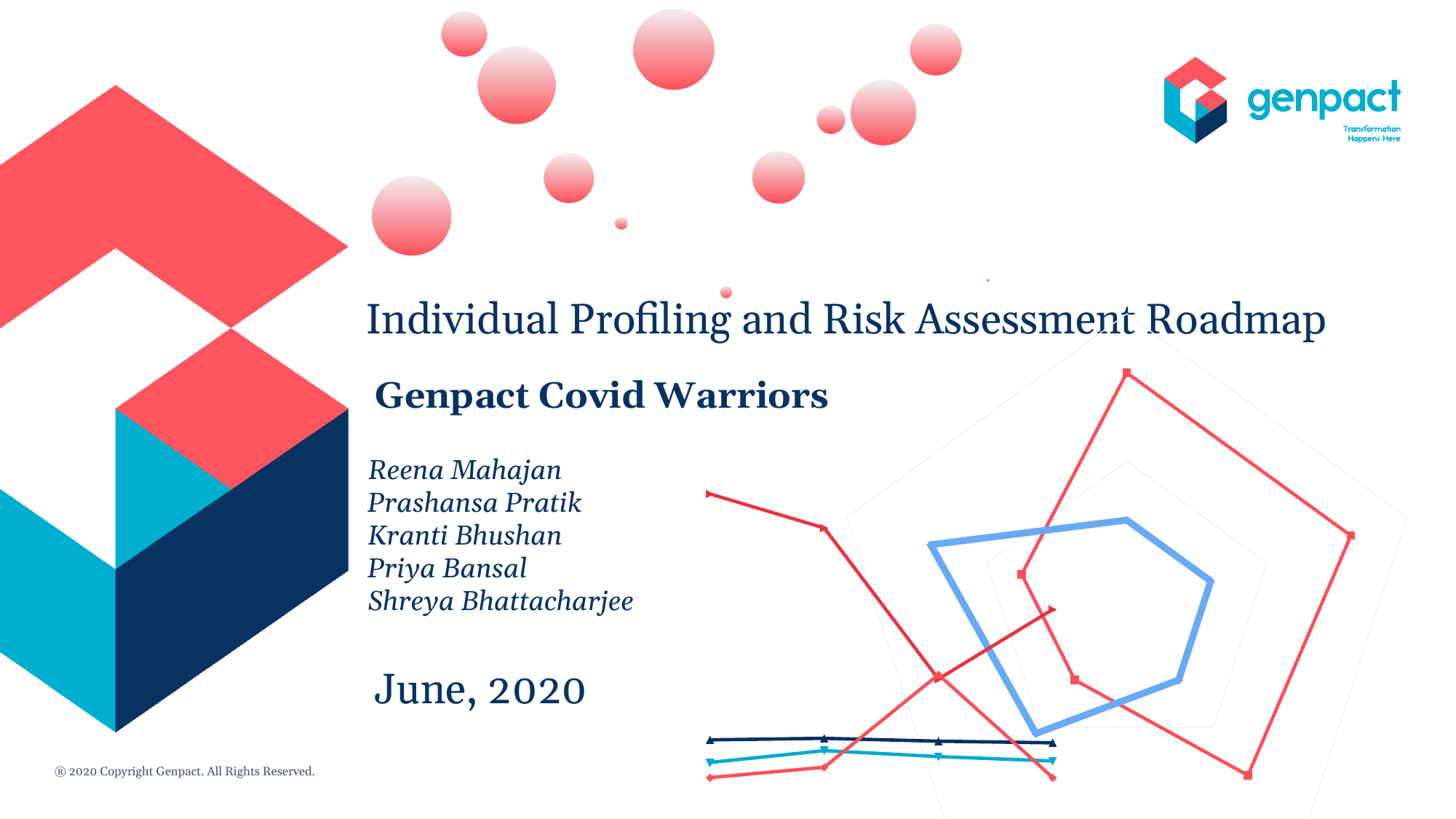

### Chart

| Category | Series 1 | Value |
|---|---|---|
Individual Profiling and Risk Assessment Roadmap

### Chart

| Category | Series 1 | Series 2 |
|---|---|---|
| 37261 | 32.0 | 12.0 |
| 37262 | 32.0 | 12.0 |
| 37263 | 28.0 | 12.0 |
| 37264 | 12.0 | 21.0 |
| 37265 | 15.0 | 28.0 |
 Genpact Covid Warriors

Reena Mahajan
Prashansa Pratik
Kranti Bhushan
Priya Bansal
Shreya Bhattacharjee

### Chart

| Category | East | West | North | South |
|---|---|---|---|---|
June, 2020